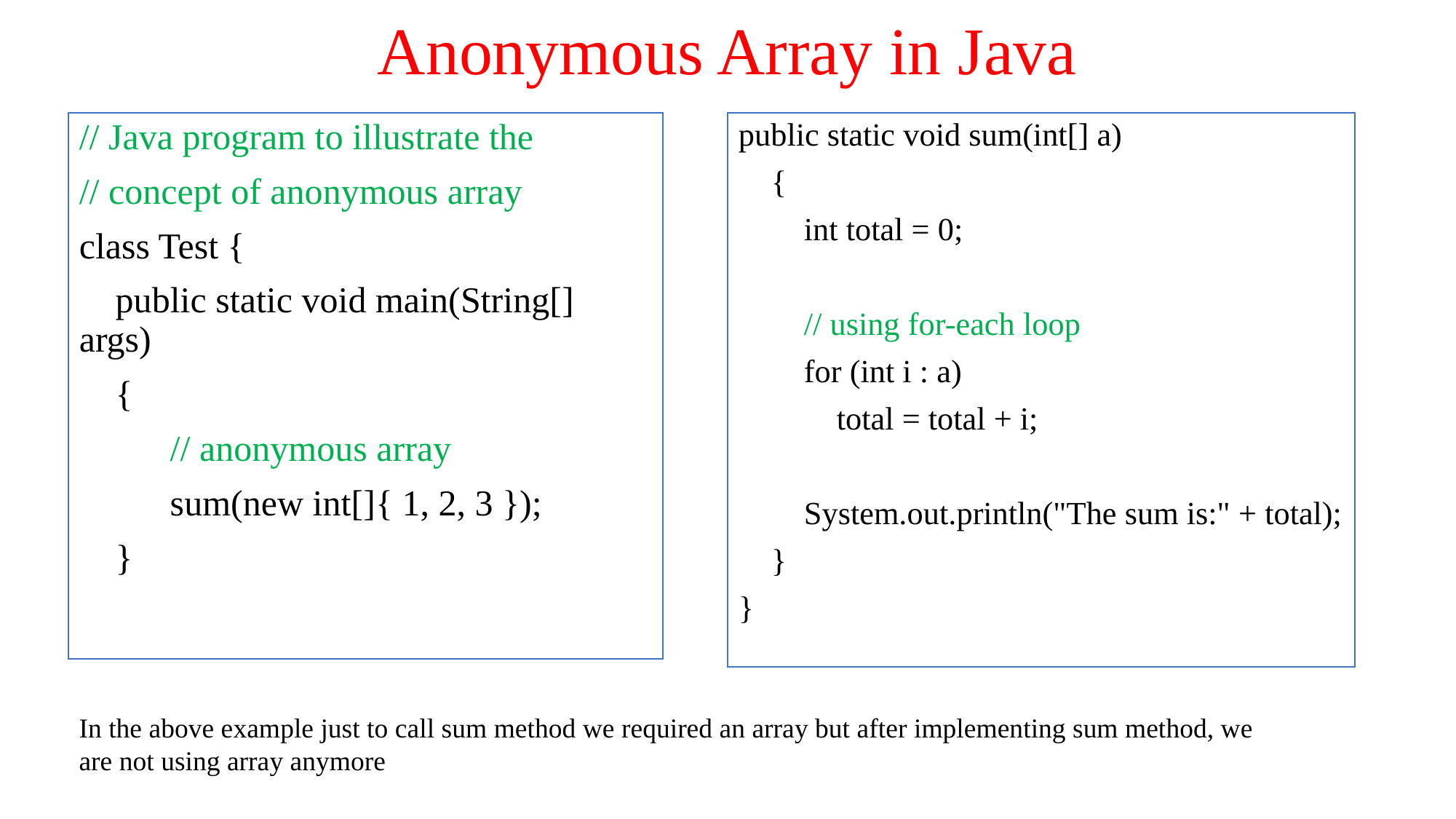

# Anonymous Array in Java
// Java program to illustrate the
// concept of anonymous array
class Test {
    public static void main(String[] args)
    {
          // anonymous array
          sum(new int[]{ 1, 2, 3 });
    }

public static void sum(int[] a)
    {
        int total = 0;

        // using for-each loop
        for (int i : a)
            total = total + i;

        System.out.println("The sum is:" + total);
    }
}
In the above example just to call sum method we required an array but after implementing sum method, we are not using array anymore